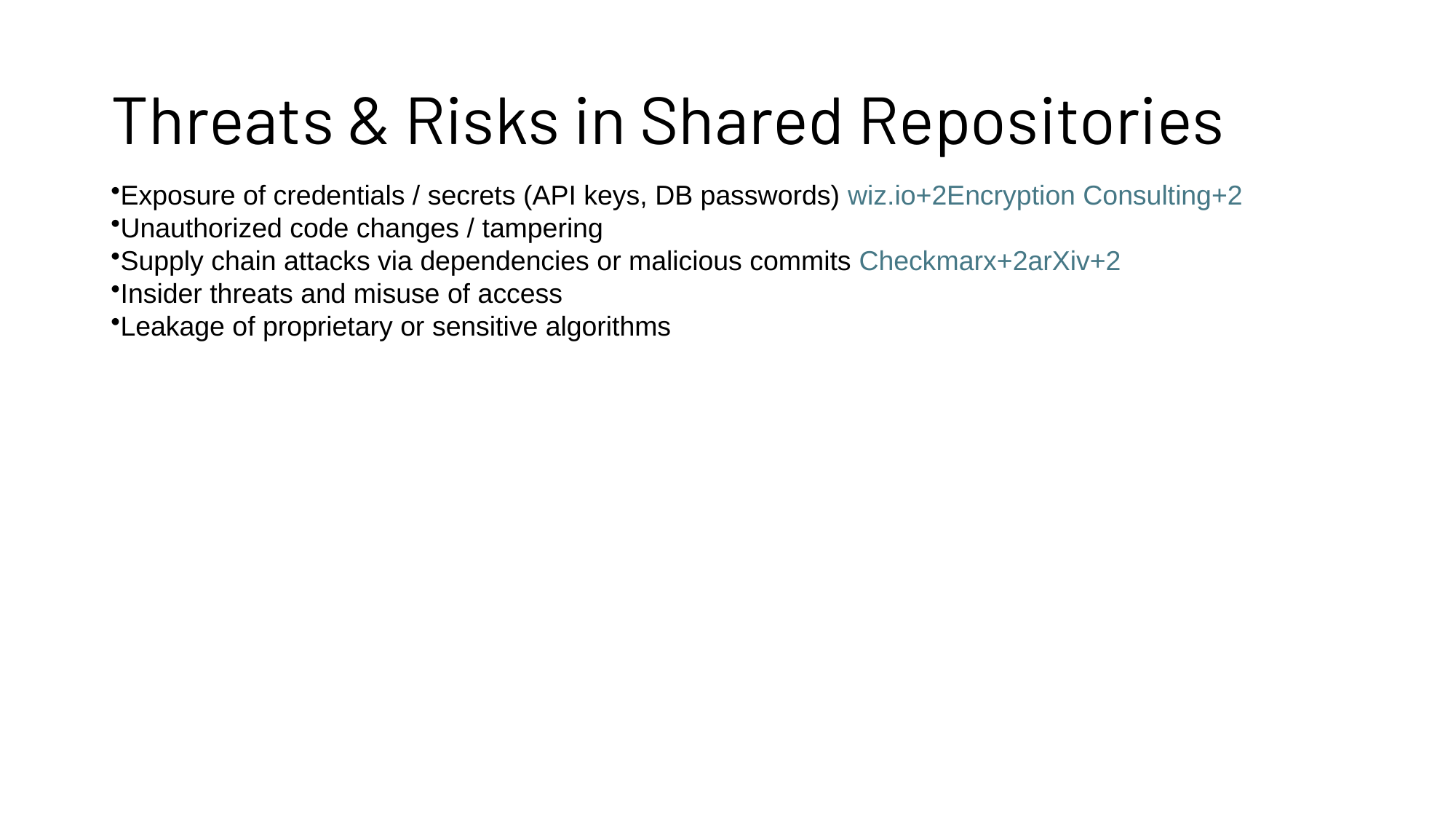

# Threats & Risks in Shared Repositories
Exposure of credentials / secrets (API keys, DB passwords) wiz.io+2Encryption Consulting+2
Unauthorized code changes / tampering
Supply chain attacks via dependencies or malicious commits Checkmarx+2arXiv+2
Insider threats and misuse of access
Leakage of proprietary or sensitive algorithms